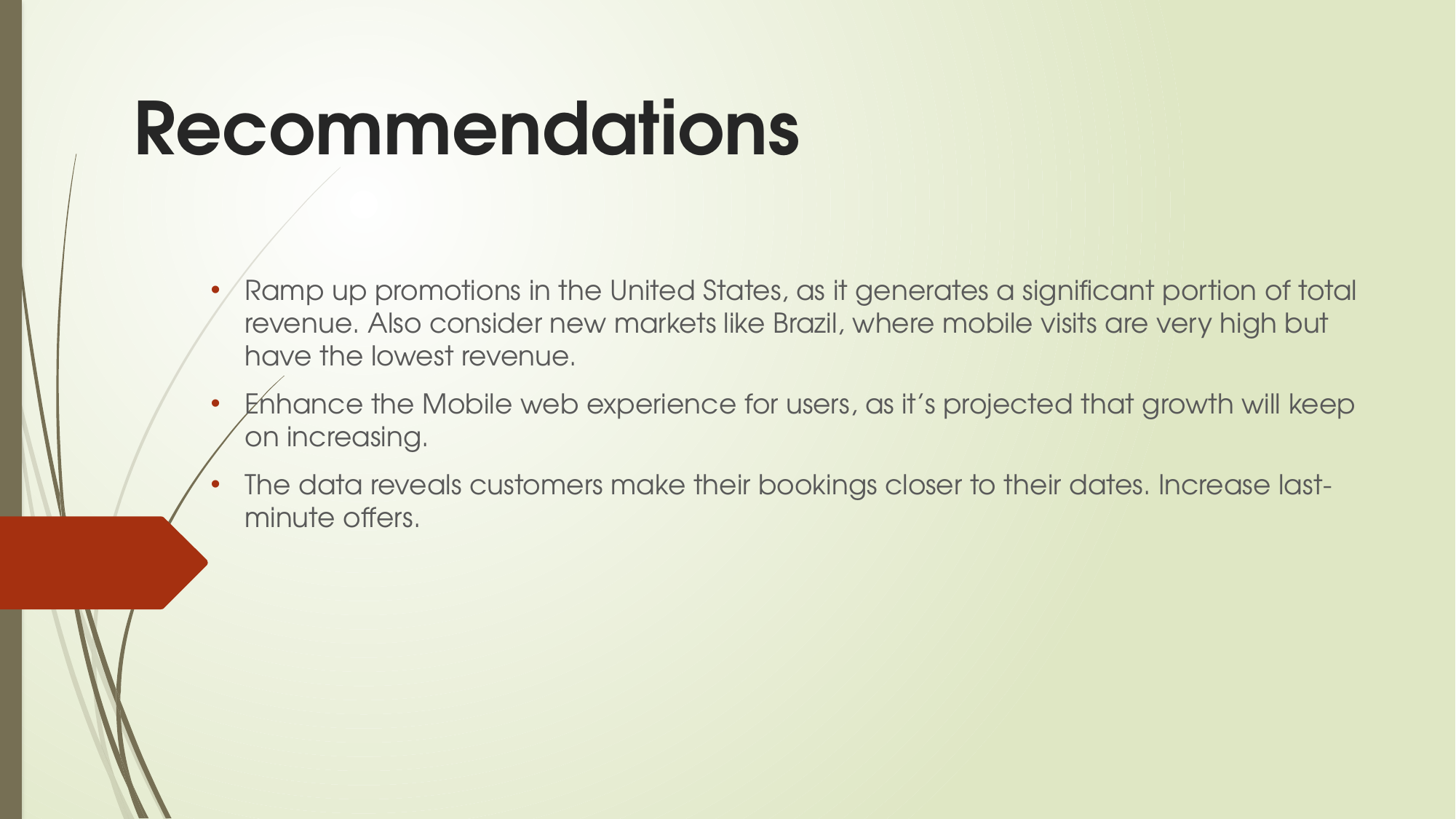

# Recommendations
Ramp up promotions in the United States, as it generates a significant portion of total revenue. Also consider new markets like Brazil, where mobile visits are very high but have the lowest revenue.
Enhance the Mobile web experience for users, as it’s projected that growth will keep on increasing.
The data reveals customers make their bookings closer to their dates. Increase last-minute offers.